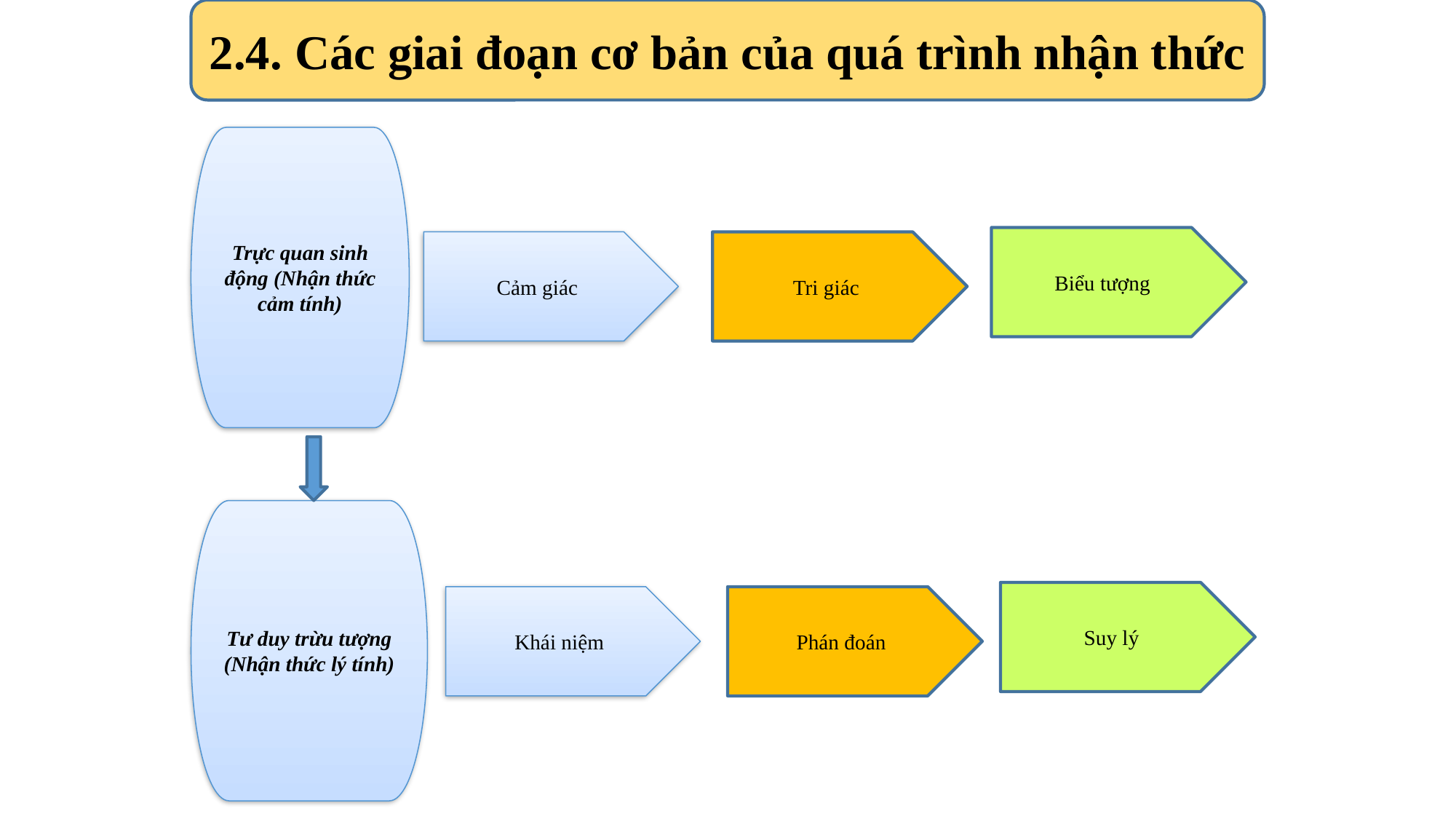

2.4. Các giai đoạn cơ bản của quá trình nhận thức
Trực quan sinh động (Nhận thức cảm tính)
Biểu tượng
Cảm giác
Tri giác

Tư duy trừu tượng (Nhận thức lý tính)
Suy lý
Khái niệm
Phán đoán